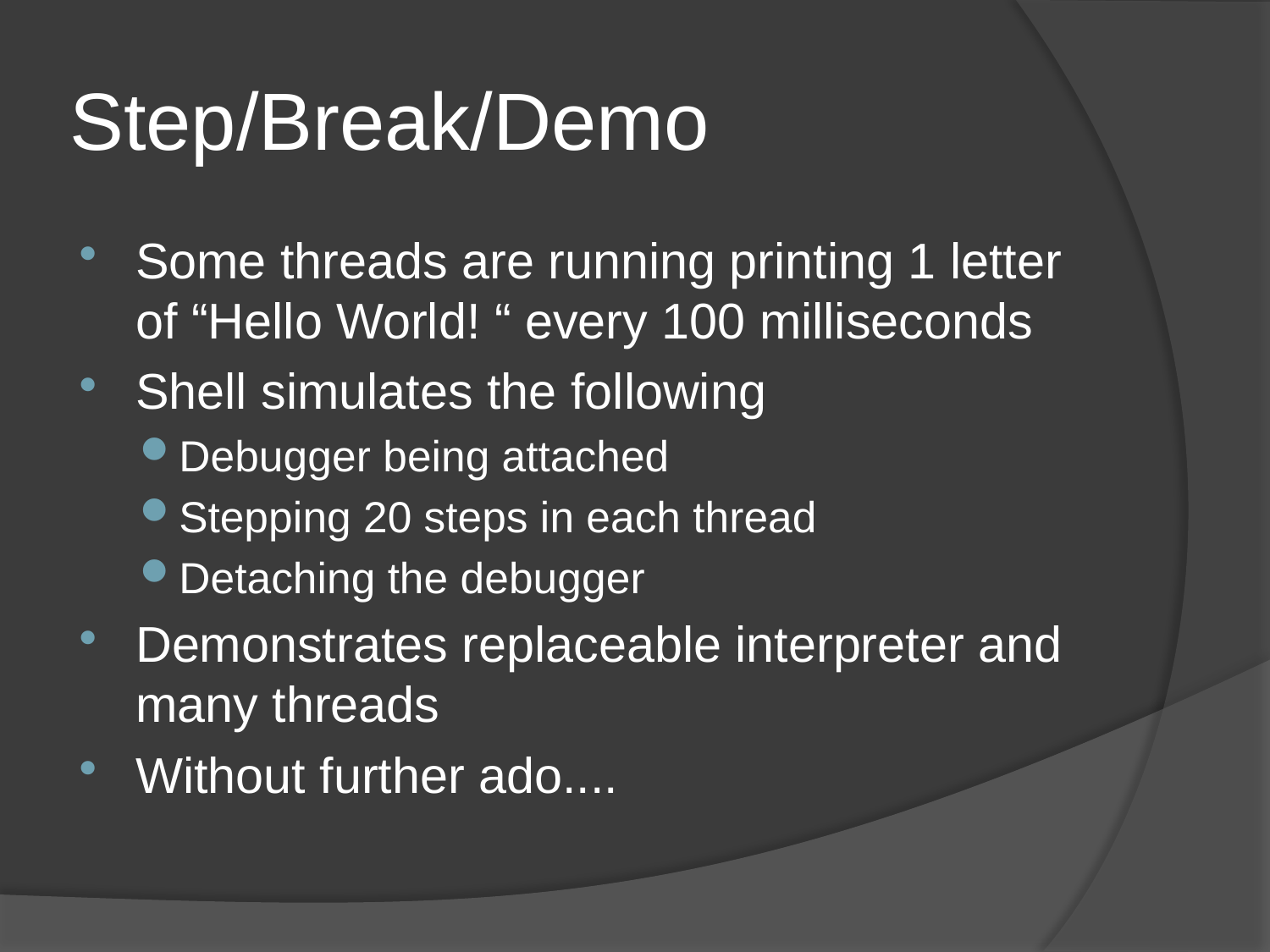

# Step/Break/Demo
Some threads are running printing 1 letter of “Hello World! “ every 100 milliseconds
Shell simulates the following
Debugger being attached
Stepping 20 steps in each thread
Detaching the debugger
Demonstrates replaceable interpreter and many threads
Without further ado....